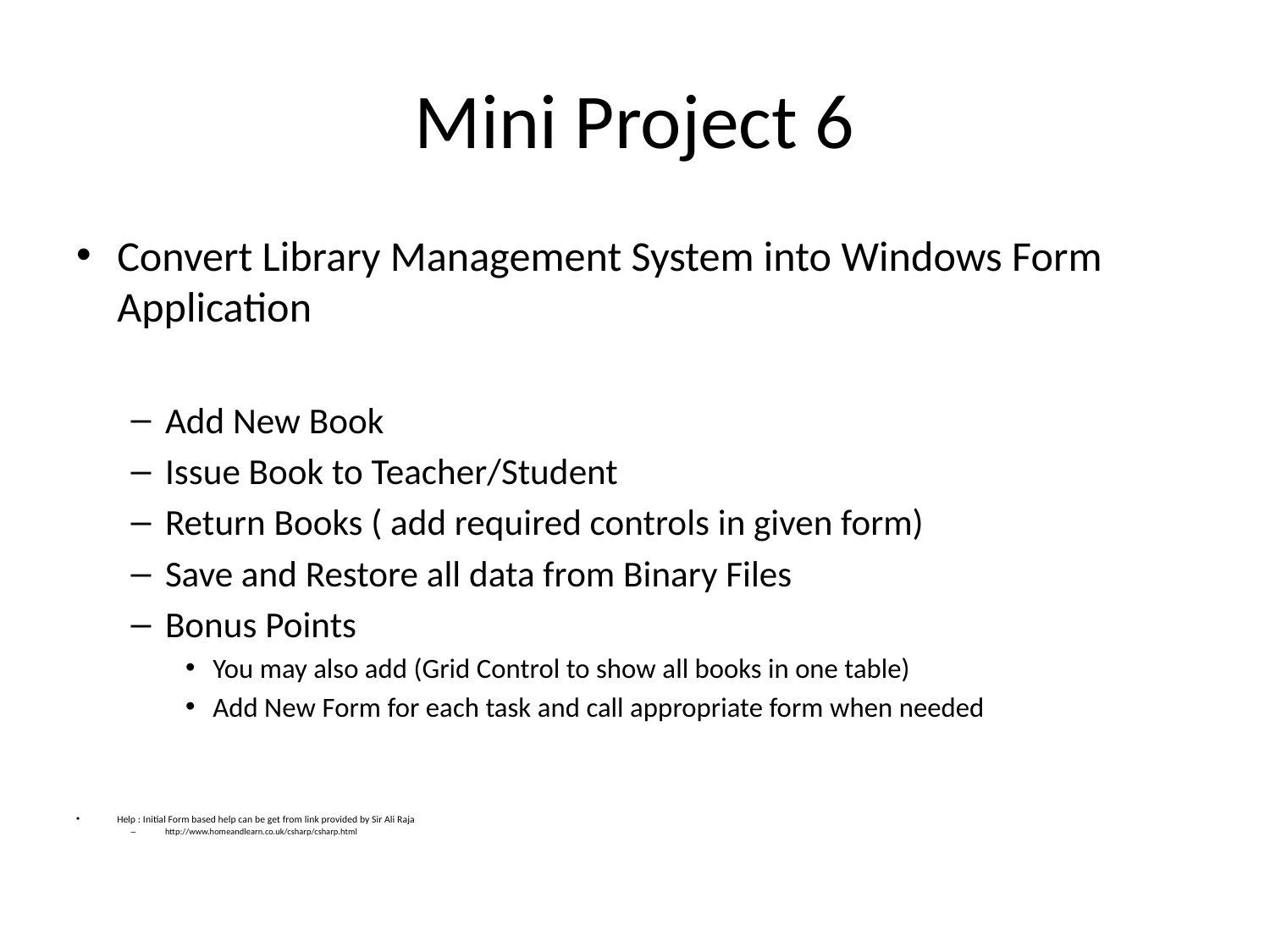

# Mini Project 6
Convert Library Management System into Windows Form Application

Add New Book
Issue Book to Teacher/Student
Return Books ( add required controls in given form)
Save and Restore all data from Binary Files
Bonus Points
You may also add (Grid Control to show all books in one table)
Add New Form for each task and call appropriate form when needed

Help : Initial Form based help can be get from link provided by Sir Ali Raja
http://www.homeandlearn.co.uk/csharp/csharp.html